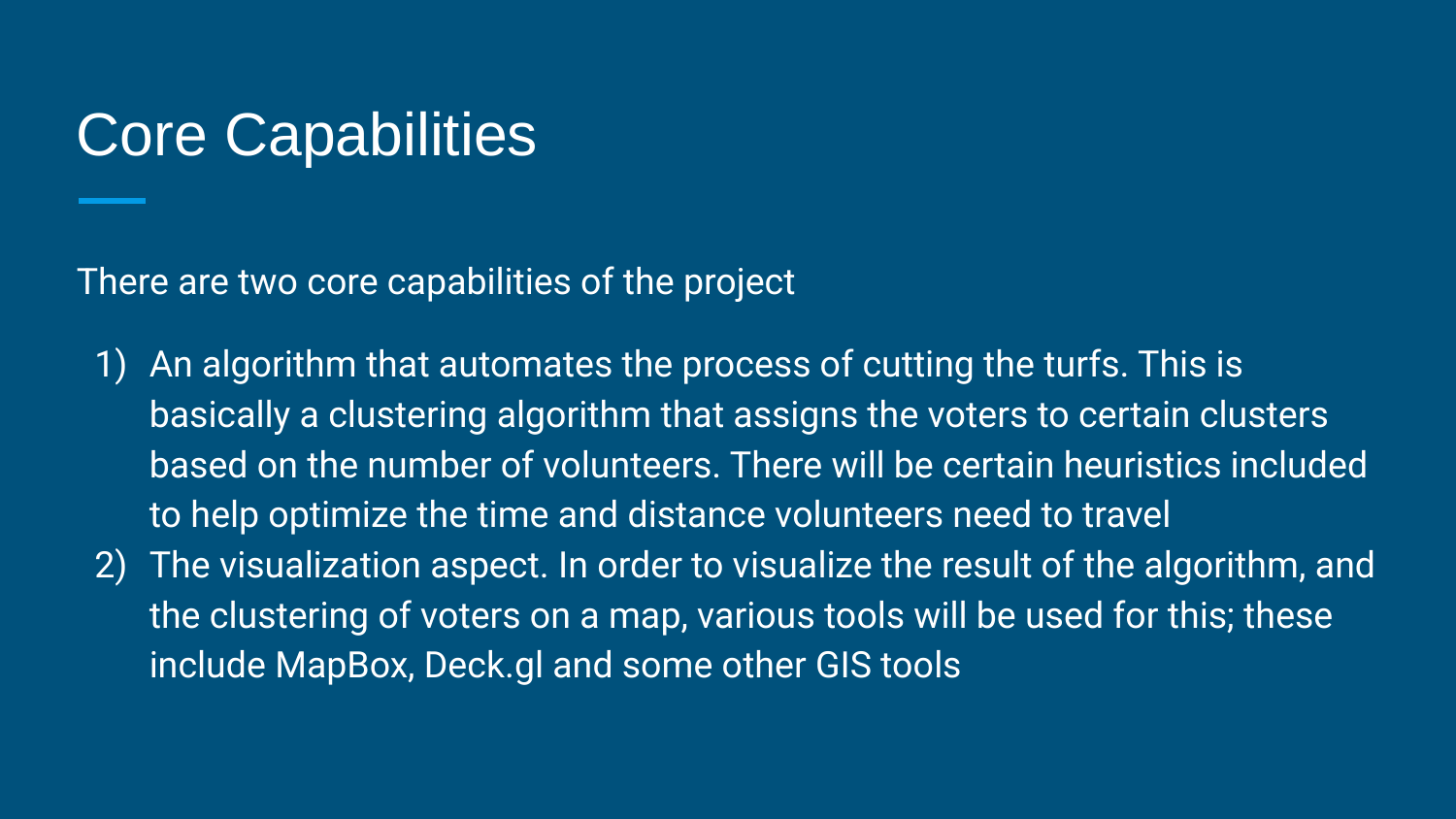

# Core Capabilities
There are two core capabilities of the project
An algorithm that automates the process of cutting the turfs. This is basically a clustering algorithm that assigns the voters to certain clusters based on the number of volunteers. There will be certain heuristics included to help optimize the time and distance volunteers need to travel
The visualization aspect. In order to visualize the result of the algorithm, and the clustering of voters on a map, various tools will be used for this; these include MapBox, Deck.gl and some other GIS tools